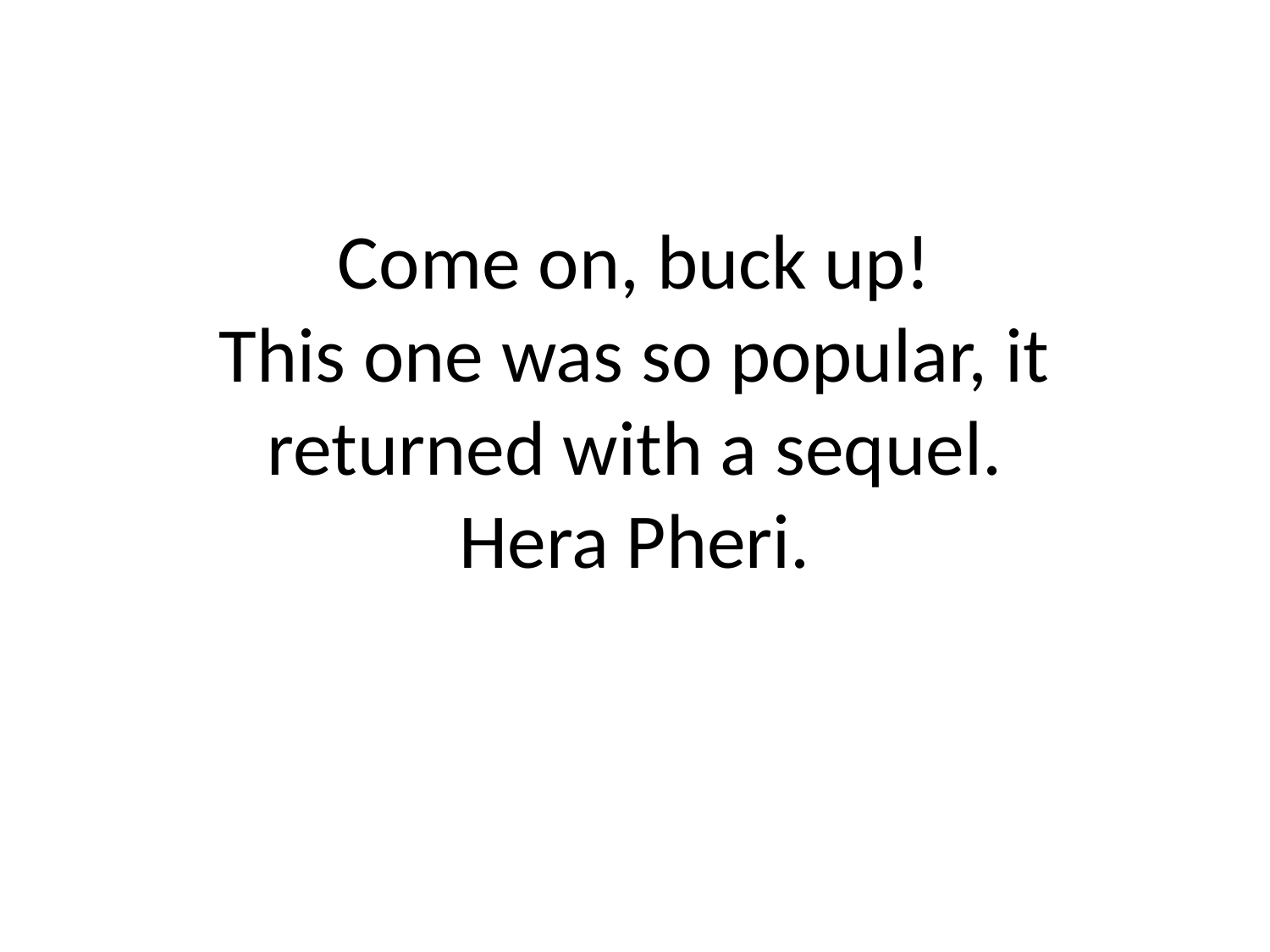

# Come on, buck up!
This one was so popular, it returned with a sequel.
Hera Pheri.